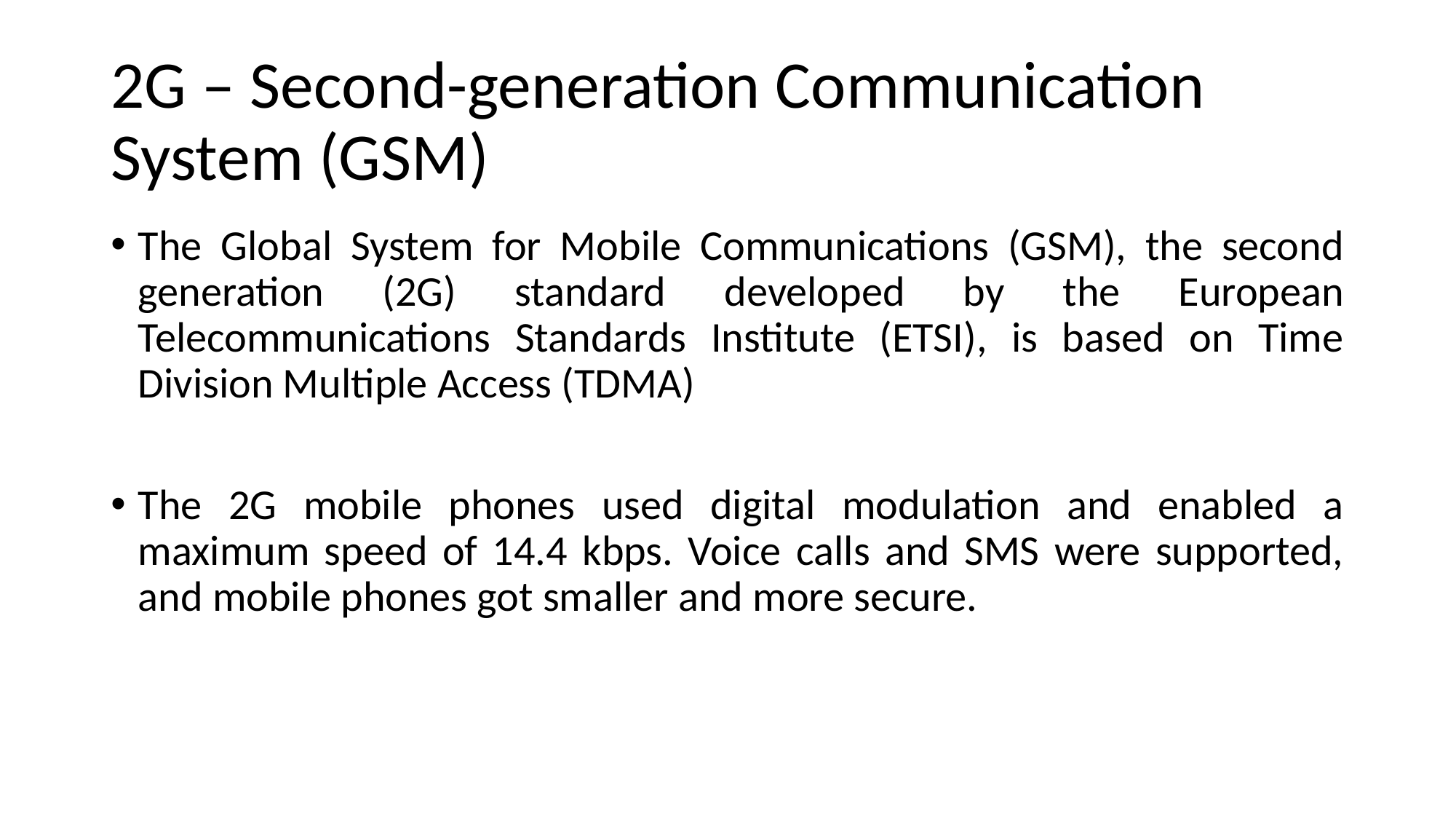

# 2G – Second-generation Communication System (GSM)
The Global System for Mobile Communications (GSM), the second generation (2G) standard developed by the European Telecommunications Standards Institute (ETSI), is based on Time Division Multiple Access (TDMA)

The 2G mobile phones used digital modulation and enabled a maximum speed of 14.4 kbps. Voice calls and SMS were supported, and mobile phones got smaller and more secure.